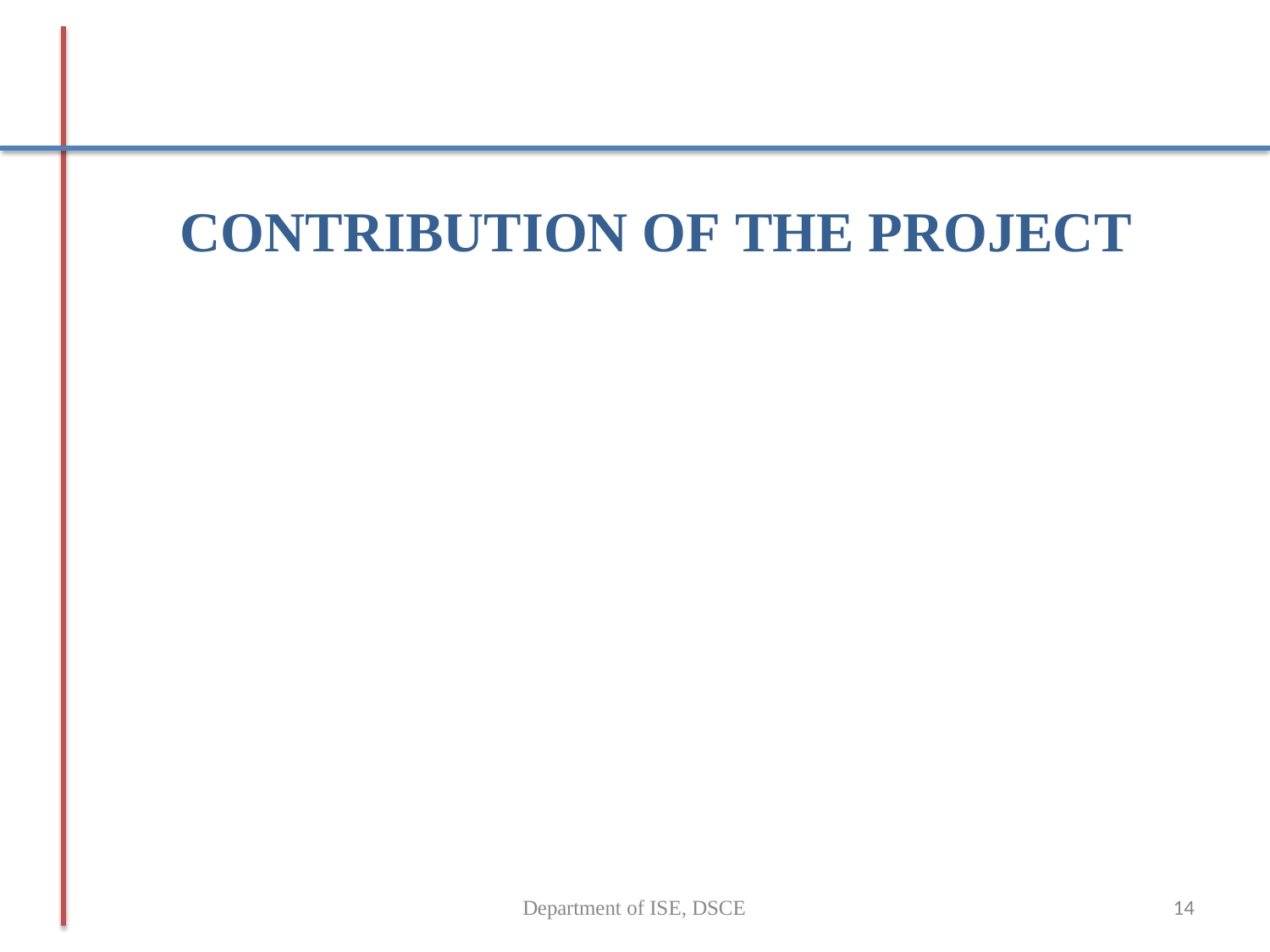

# CONTRIBUTION OF THE PROJECT
Department of ISE, DSCE
14